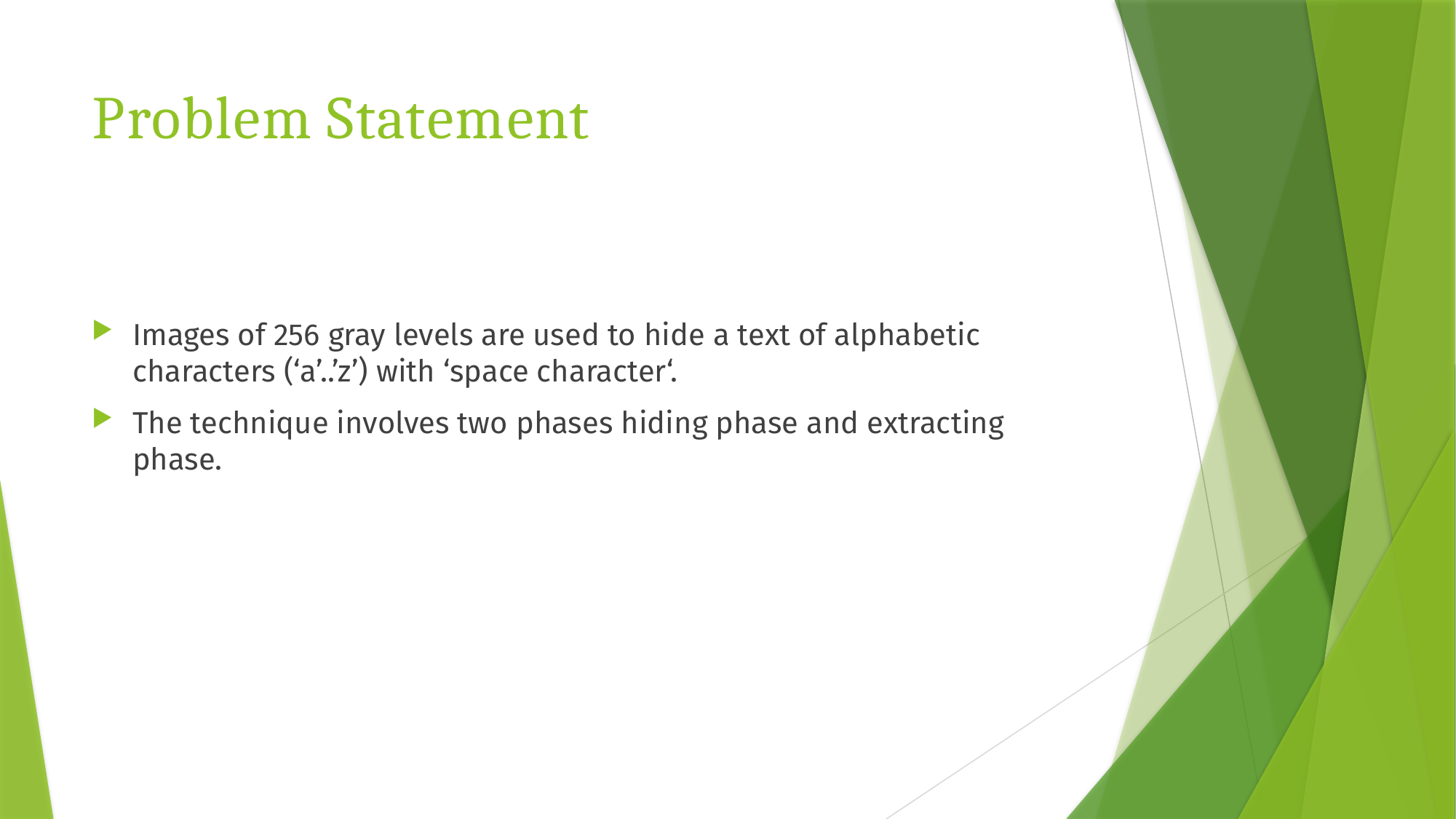

# Problem Statement

Images of 256 gray levels are used to hide a text of alphabetic characters (‘a’..’z’) with ‘space character‘.
The technique involves two phases hiding phase and extracting phase.